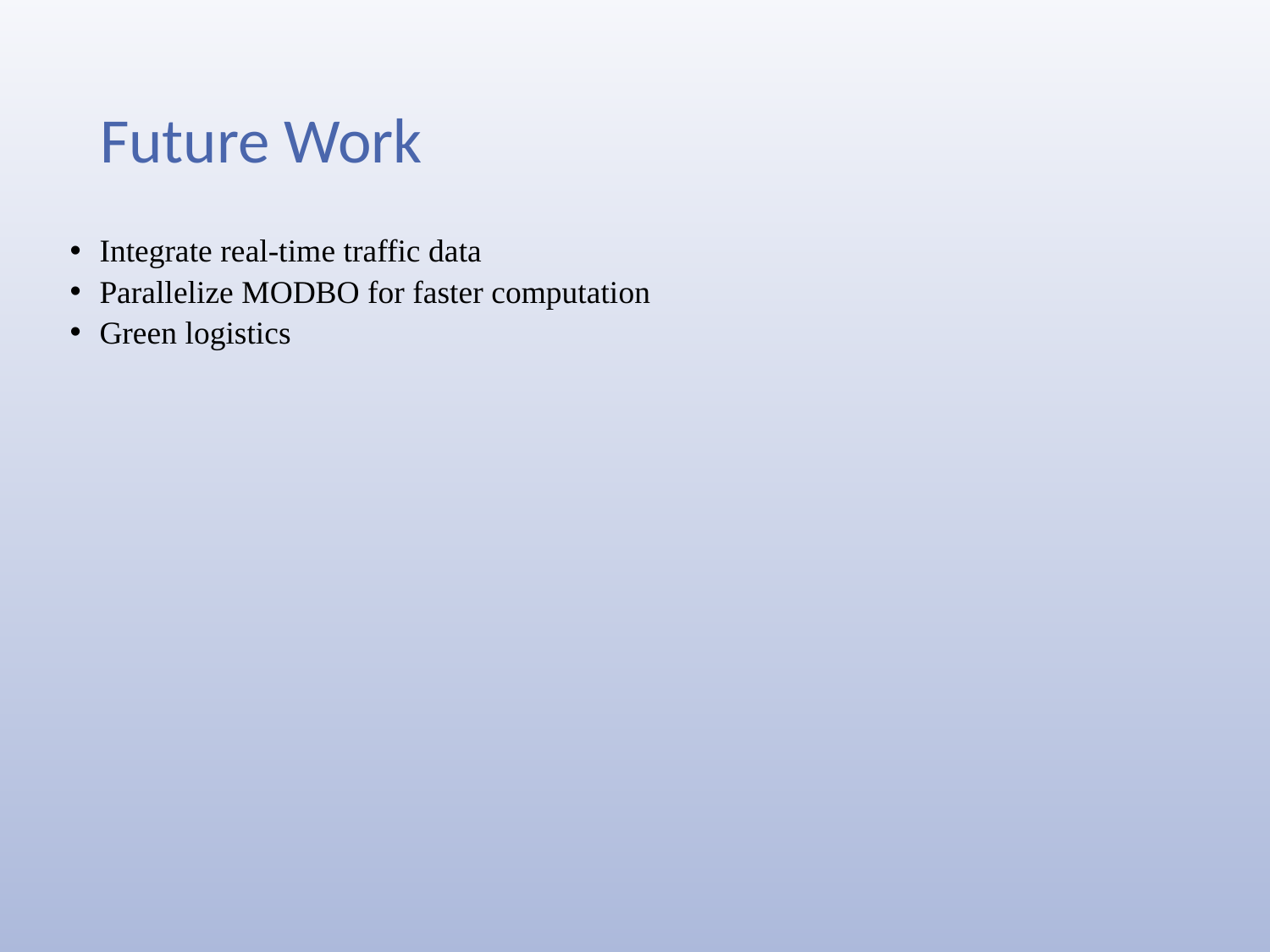

# Future Work
Integrate real-time traffic data
Parallelize MODBO for faster computation
Green logistics